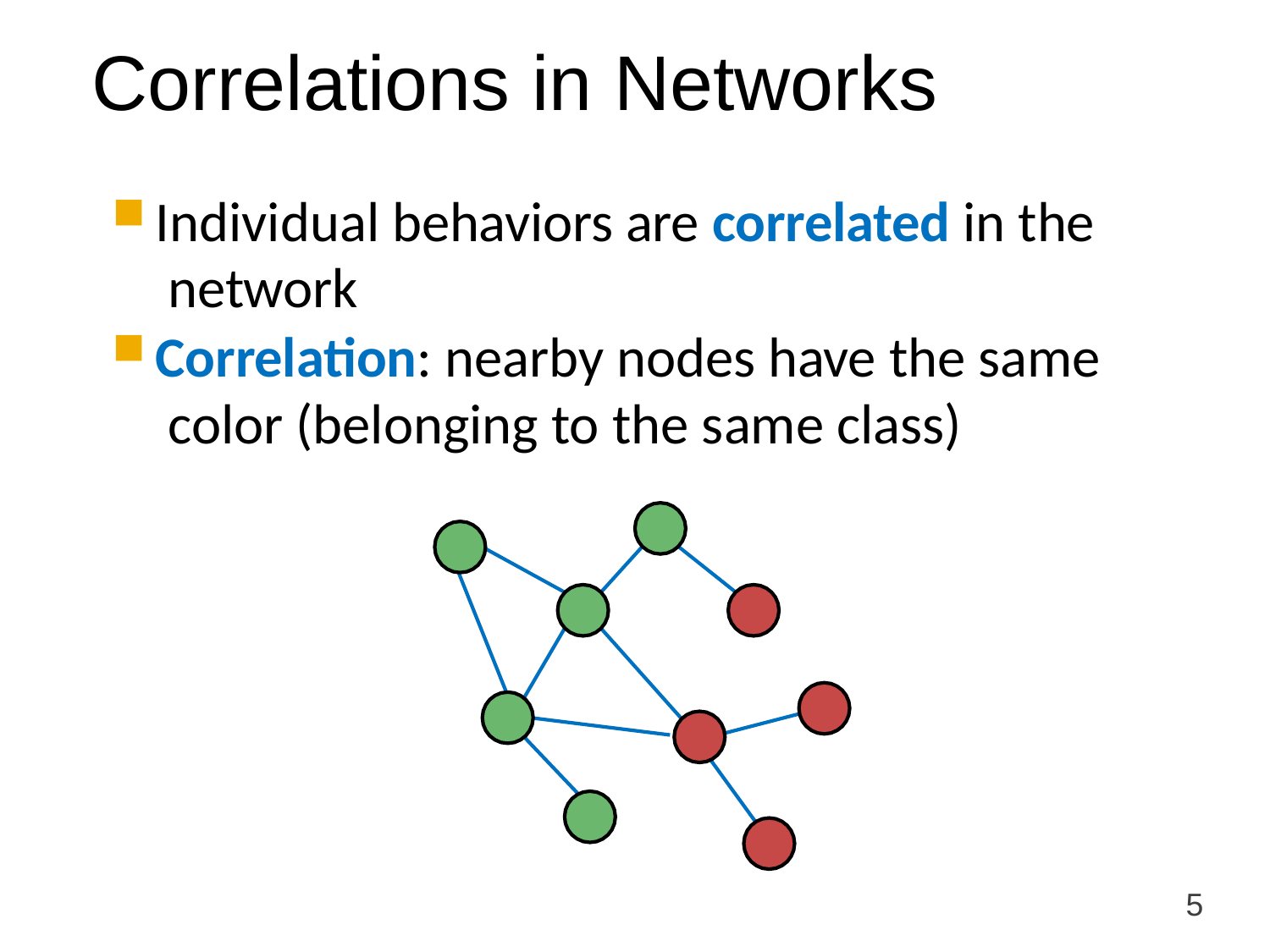

# Correlations in Networks
Individual behaviors are correlated in the  network
Correlation: nearby nodes have the same  color (belonging to the same class)